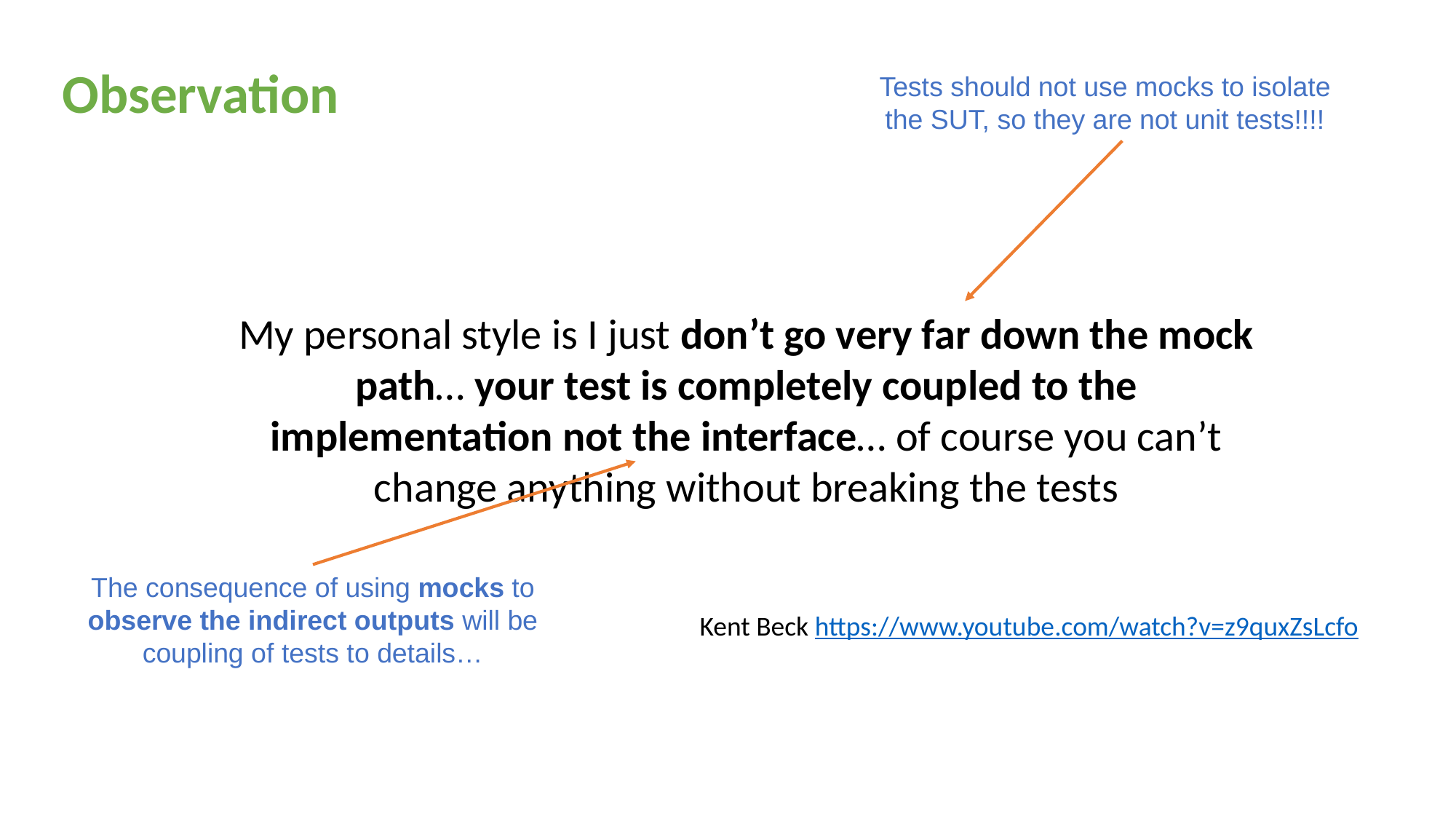

Observation
Tests should not use mocks to isolate the SUT, so they are not unit tests!!!!
My personal style is I just don’t go very far down the mock path… your test is completely coupled to the implementation not the interface… of course you can’t change anything without breaking the tests
The consequence of using mocks to observe the indirect outputs will be coupling of tests to details…
Kent Beck https://www.youtube.com/watch?v=z9quxZsLcfo